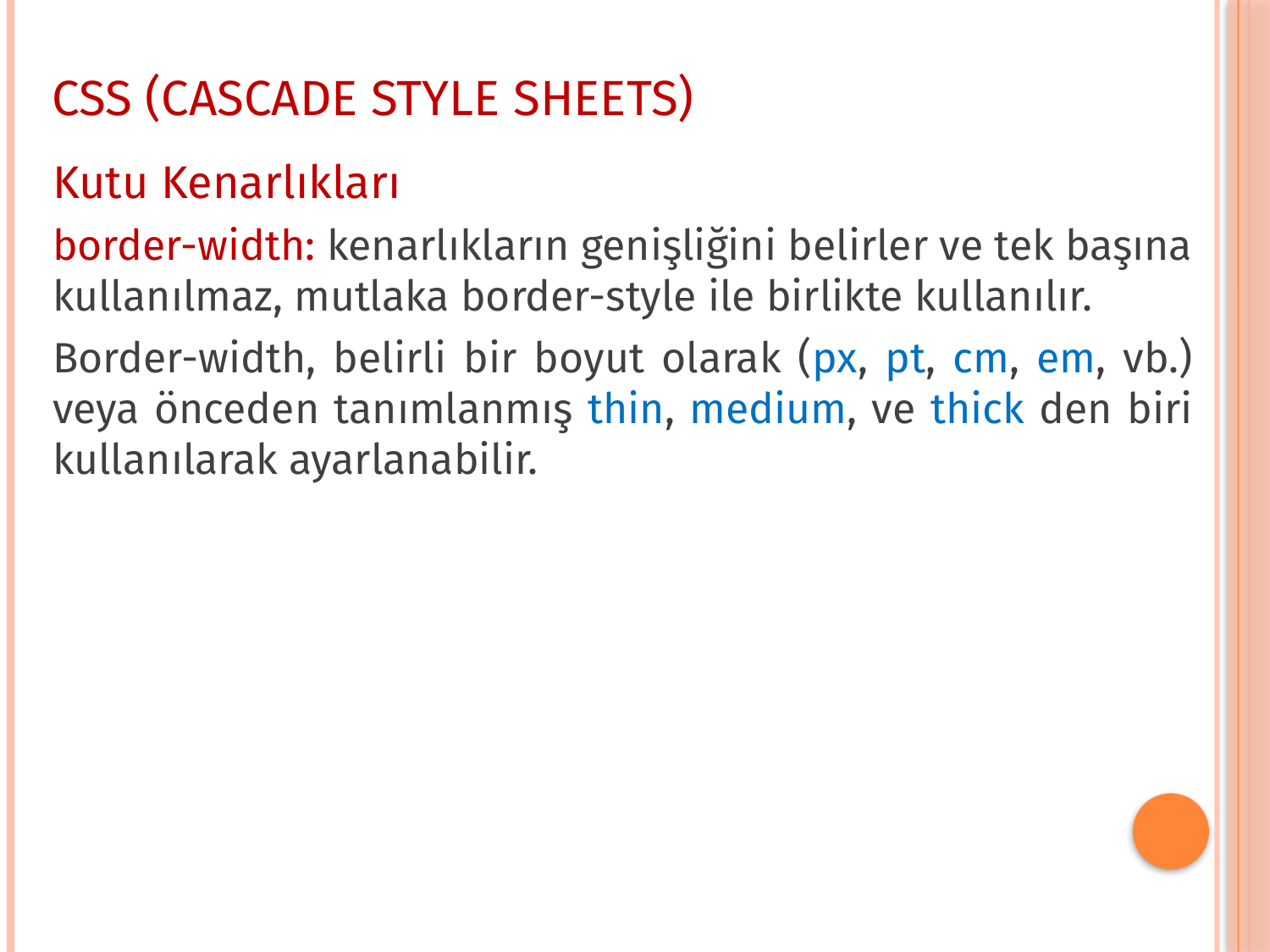

CSS (CASCADE STYLE SHEETS)
Kutu Kenarlıkları
border-width: kenarlıkların genişliğini belirler ve tek başına kullanılmaz, mutlaka border-style ile birlikte kullanılır.
Border-width, belirli bir boyut olarak (px, pt, cm, em, vb.) veya önceden tanımlanmış thin, medium, ve thick den biri kullanılarak ayarlanabilir.